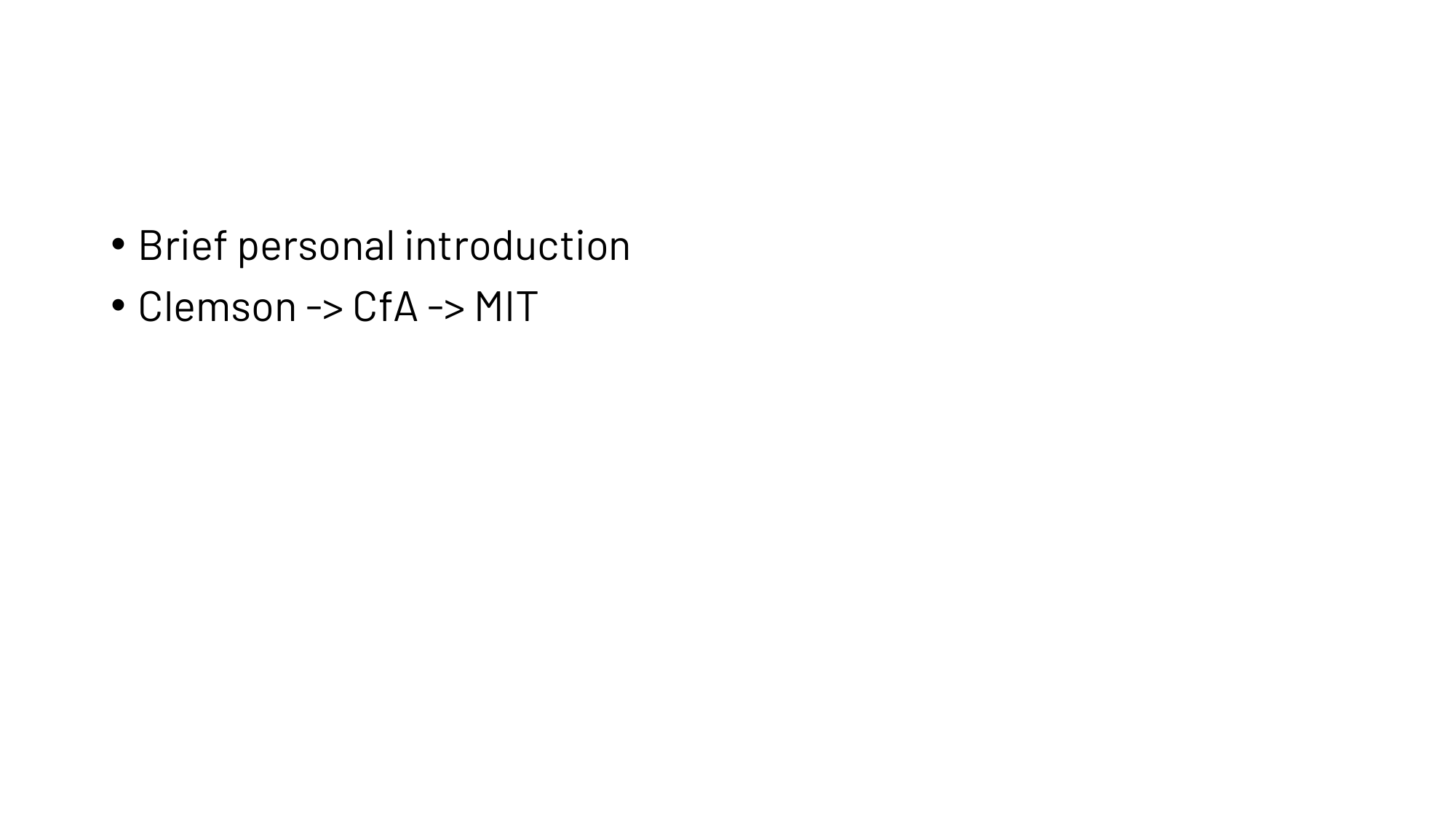

#
Brief personal introduction
Clemson -> CfA -> MIT